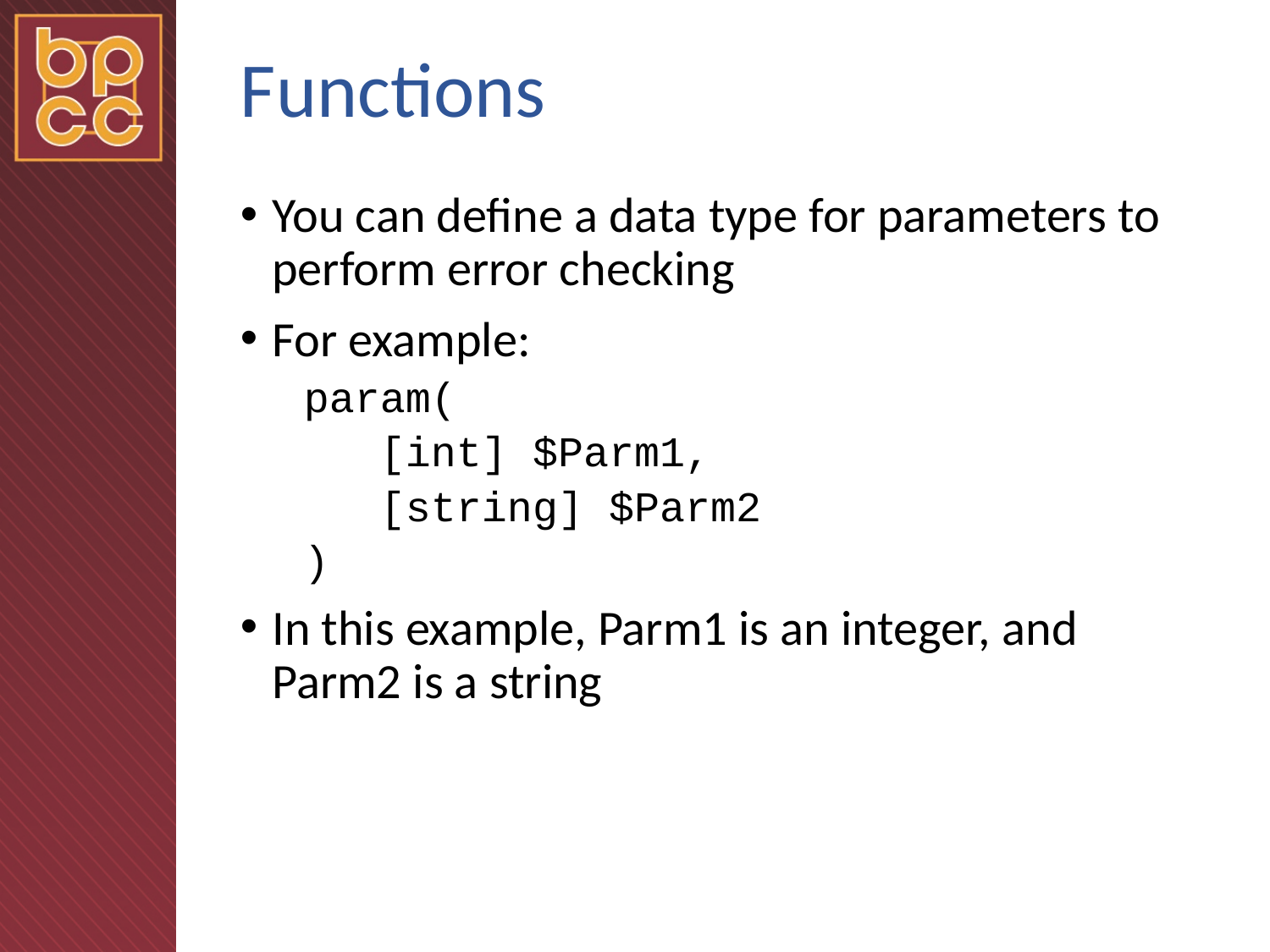

# Functions
You can define a data type for parameters to perform error checking
For example:
param(
   [int] $Parm1,
   [string] $Parm2
)
In this example, Parm1 is an integer, and Parm2 is a string